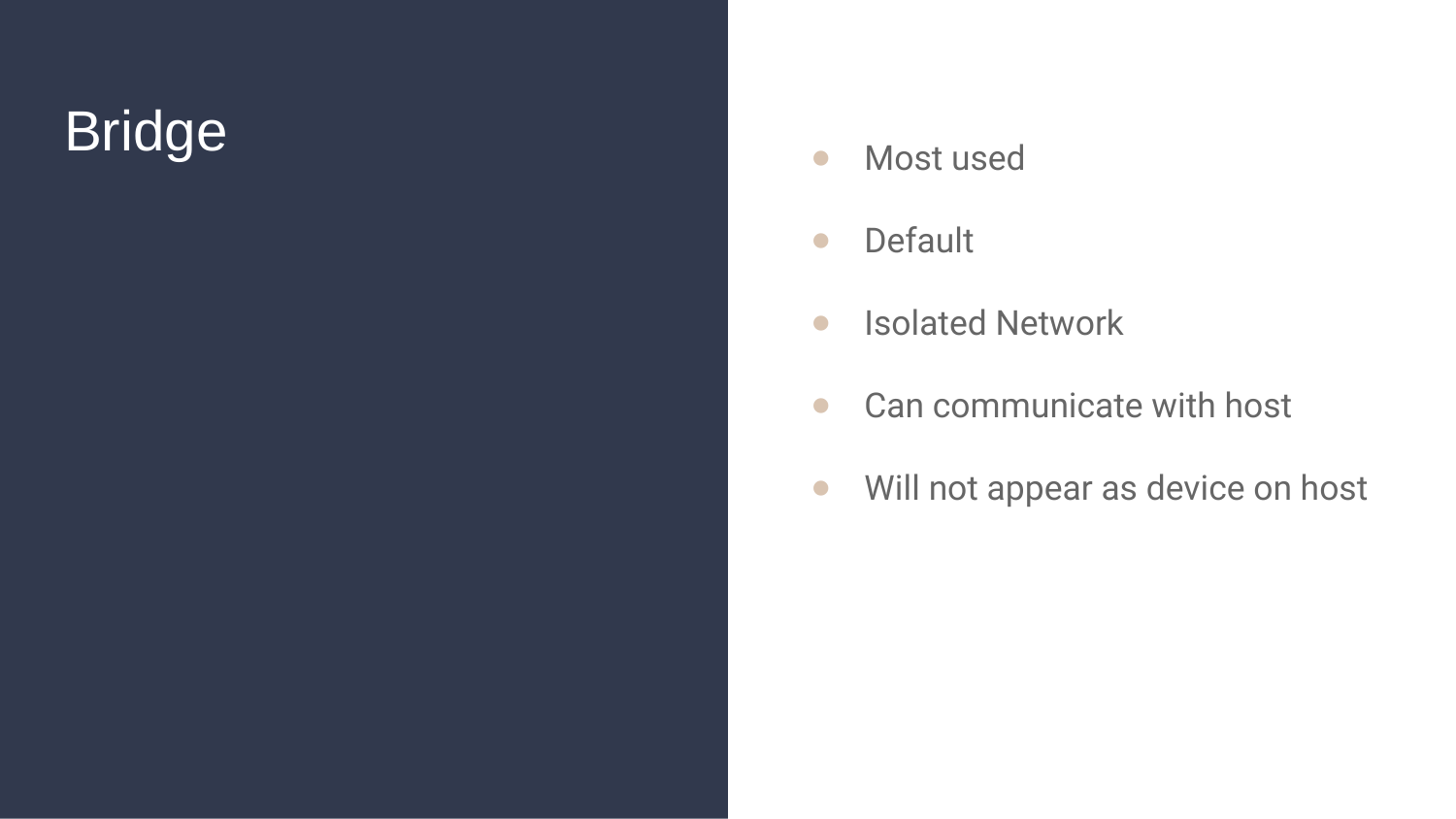

# Bridge
Most used
Default
Isolated Network
Can communicate with host
Will not appear as device on host